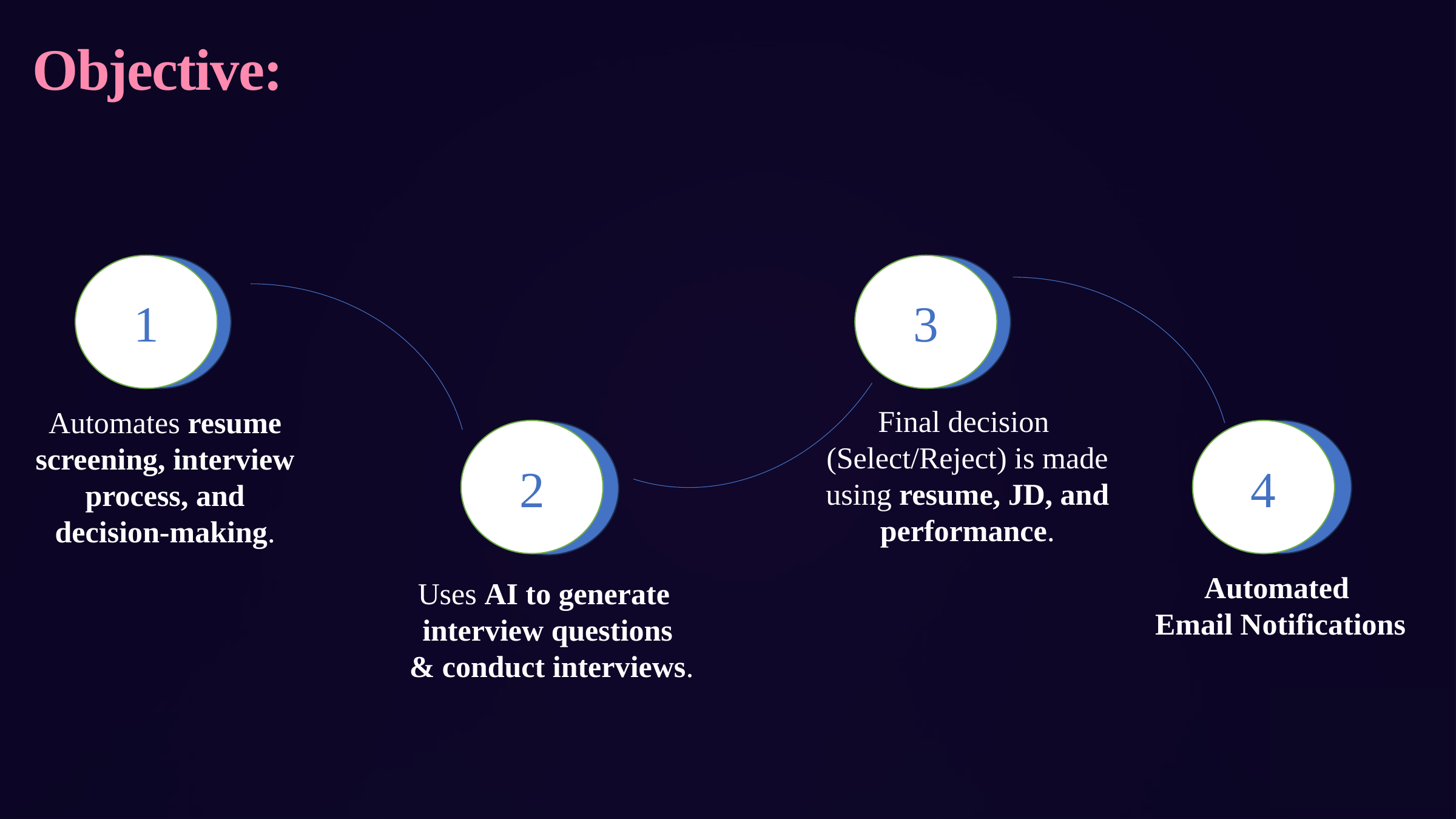

Objective:

1

3

Final decision  (Select/Reject) is made using resume, JD, and performance.
Automates resume screening, interview process, and decision-making.
2
4

Automated
Email Notifications
Uses AI to generate
interview questions
 & conduct interviews.